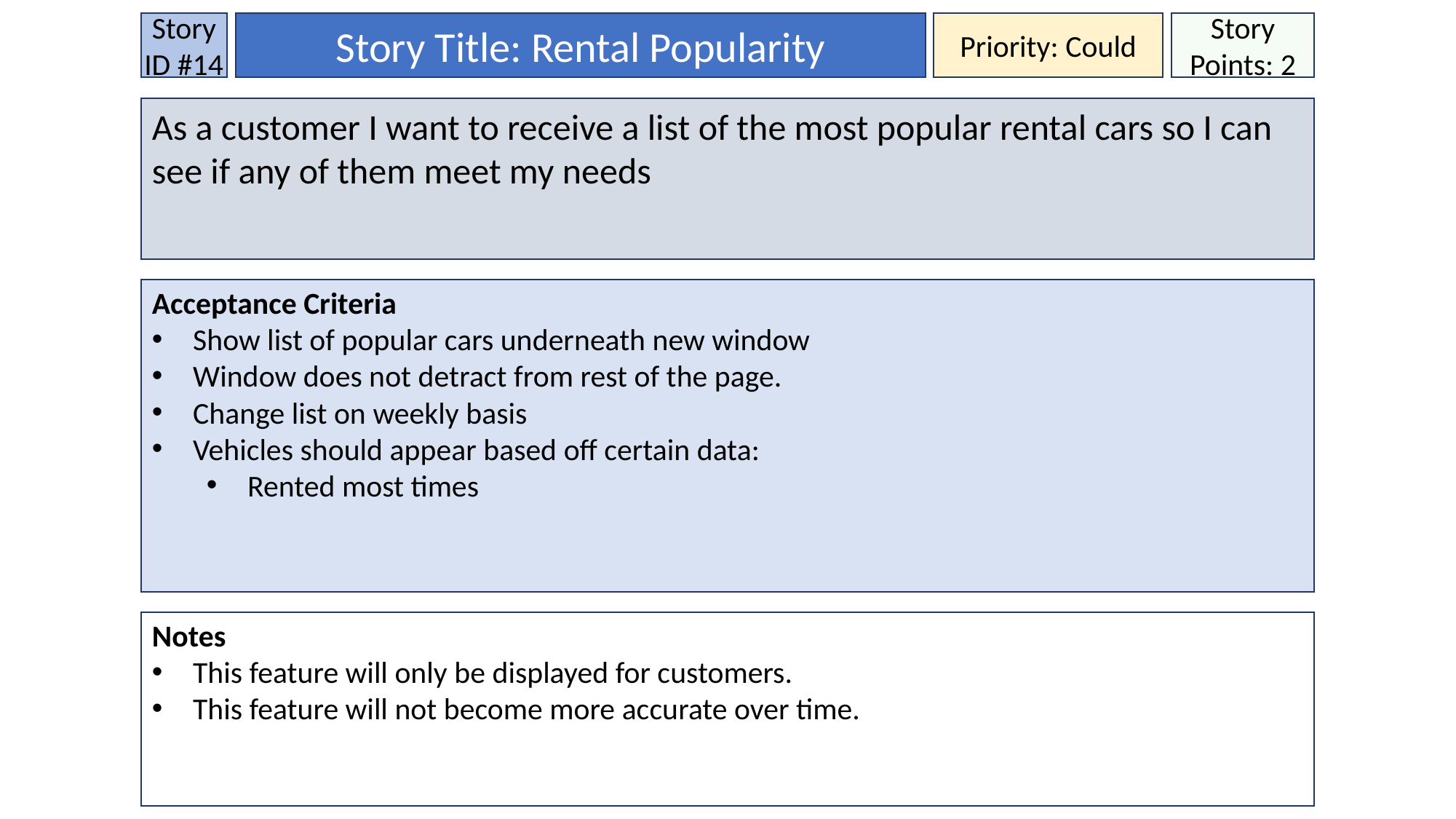

Story ID #14
Story Title: Rental Popularity
Priority: Could
Story Points: 2
As a customer I want to receive a list of the most popular rental cars so I can see if any of them meet my needs
Acceptance Criteria
Show list of popular cars underneath new window
Window does not detract from rest of the page.
Change list on weekly basis
Vehicles should appear based off certain data:
Rented most times

Notes
This feature will only be displayed for customers.
This feature will not become more accurate over time.